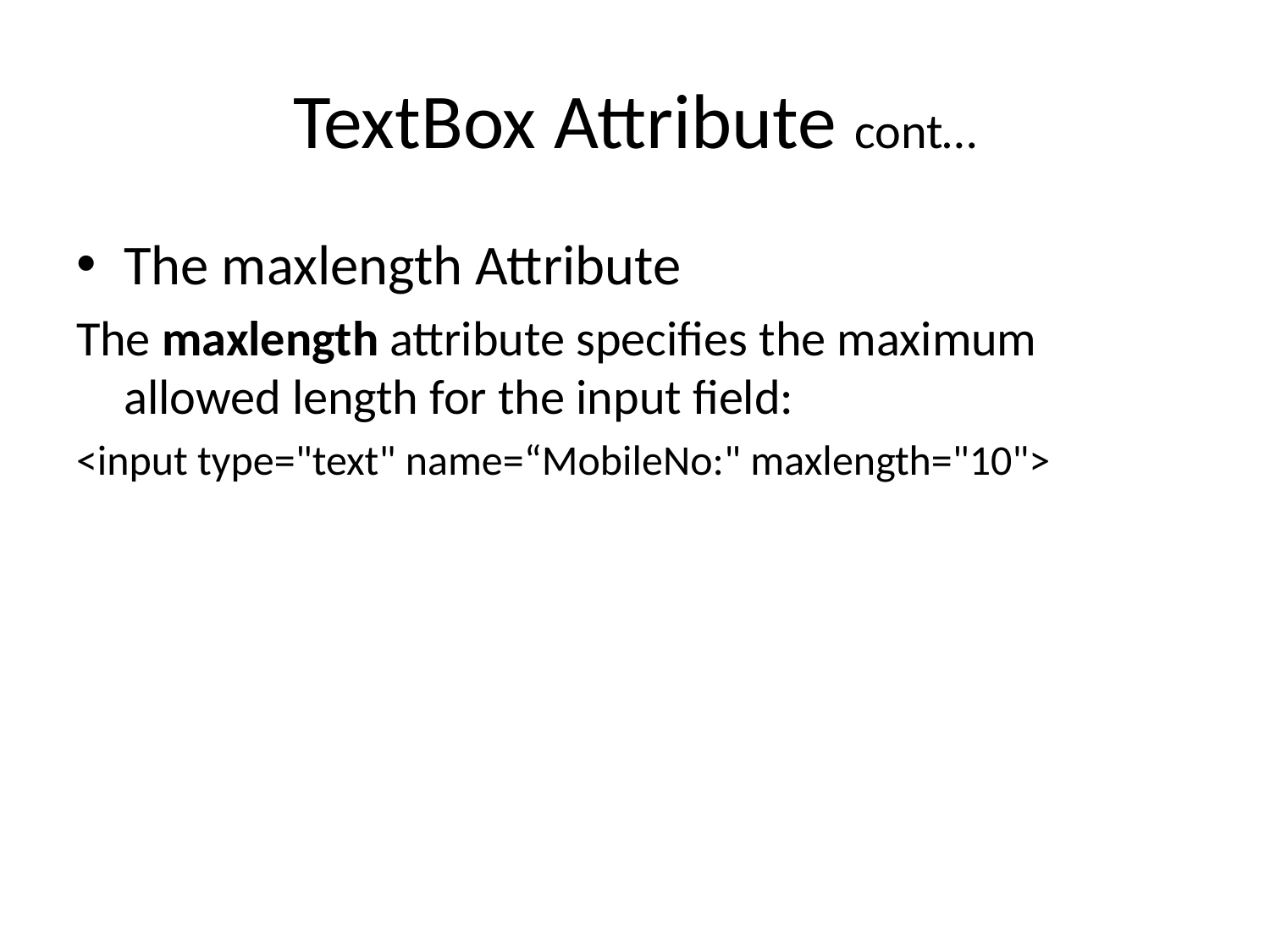

# TextBox Attribute cont…
The maxlength Attribute
The maxlength attribute specifies the maximum allowed length for the input field:
<input type="text" name=“MobileNo:" maxlength="10">